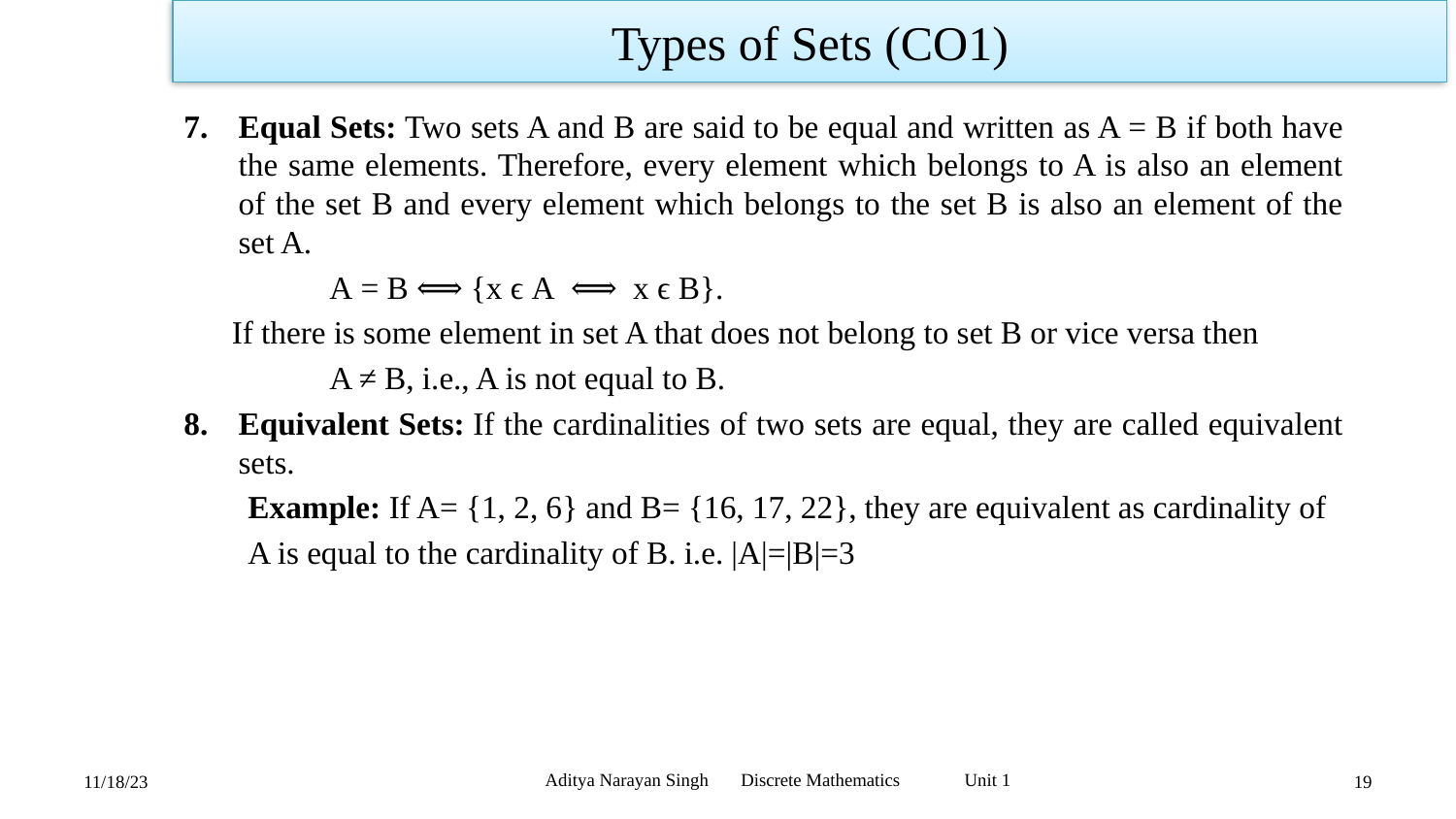

Types of Sets (CO1)
Equal Sets: Two sets A and B are said to be equal and written as A = B if both have the same elements. Therefore, every element which belongs to A is also an element of the set B and every element which belongs to the set B is also an element of the set A.
	A = B ⟺ {x ϵ A  ⟺  x ϵ B}.
      If there is some element in set A that does not belong to set B or vice versa then
      	A ≠ B, i.e., A is not equal to B.
Equivalent Sets: If the cardinalities of two sets are equal, they are called equivalent sets.
        Example: If A= {1, 2, 6} and B= {16, 17, 22}, they are equivalent as cardinality of
        A is equal to the cardinality of B. i.e. |A|=|B|=3

Aditya Narayan Singh       Discrete Mathematics              Unit 1
11/18/23
19